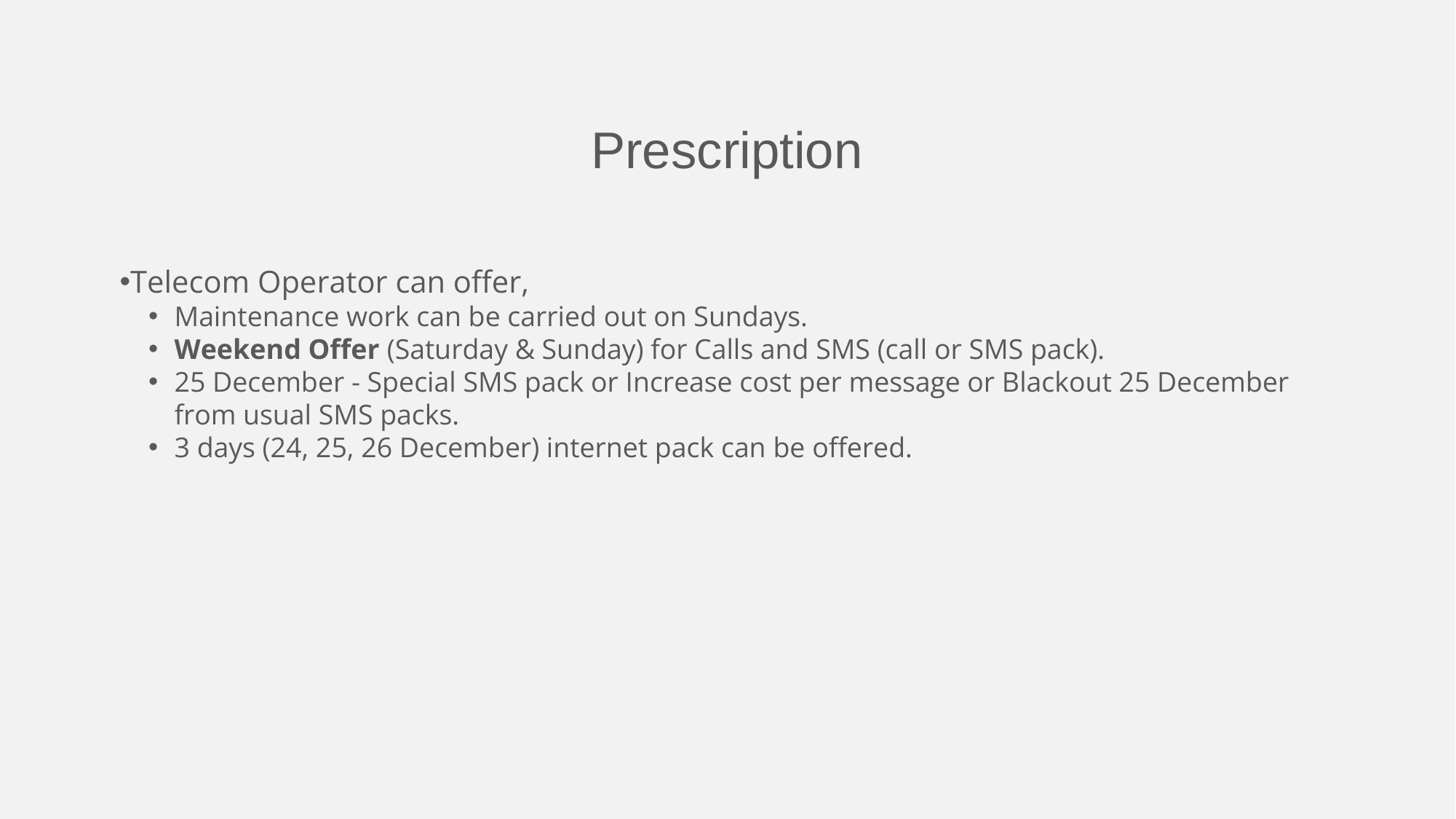

Prescription
Telecom Operator can offer,
Maintenance work can be carried out on Sundays.
Weekend Offer (Saturday & Sunday) for Calls and SMS (call or SMS pack).
25 December - Special SMS pack or Increase cost per message or Blackout 25 December from usual SMS packs.
3 days (24, 25, 26 December) internet pack can be offered.